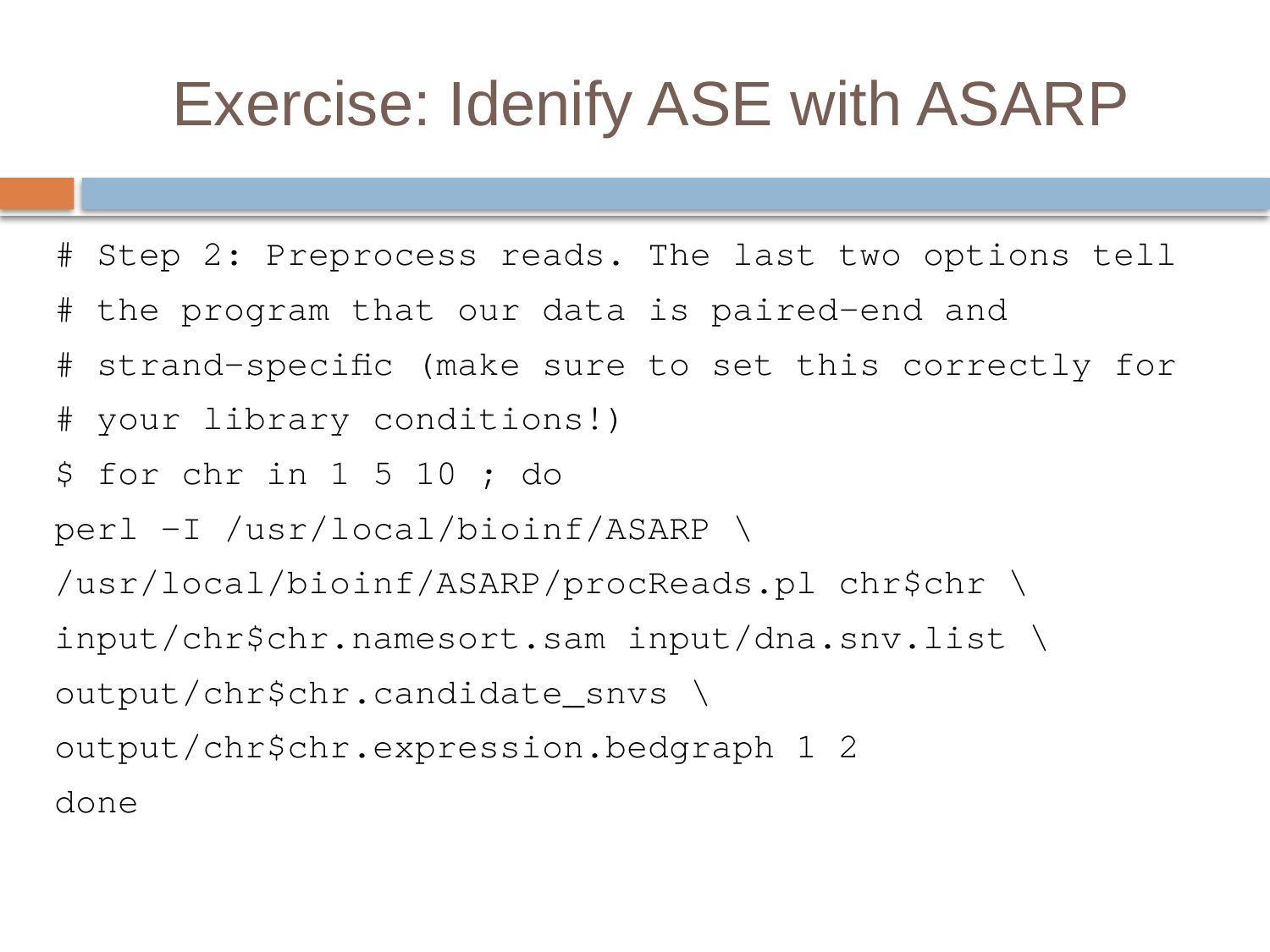

# Exercise: Idenify ASE with ASARP
# Step 2: Preprocess reads. The last two options tell
# the program that our data is paired-end and
# strand-specific (make sure to set this correctly for
# your library conditions!)
$ for chr in 1 5 10 ; do
perl -I /usr/local/bioinf/ASARP \
/usr/local/bioinf/ASARP/procReads.pl chr$chr \
input/chr$chr.namesort.sam input/dna.snv.list \
output/chr$chr.candidate_snvs \
output/chr$chr.expression.bedgraph 1 2
done